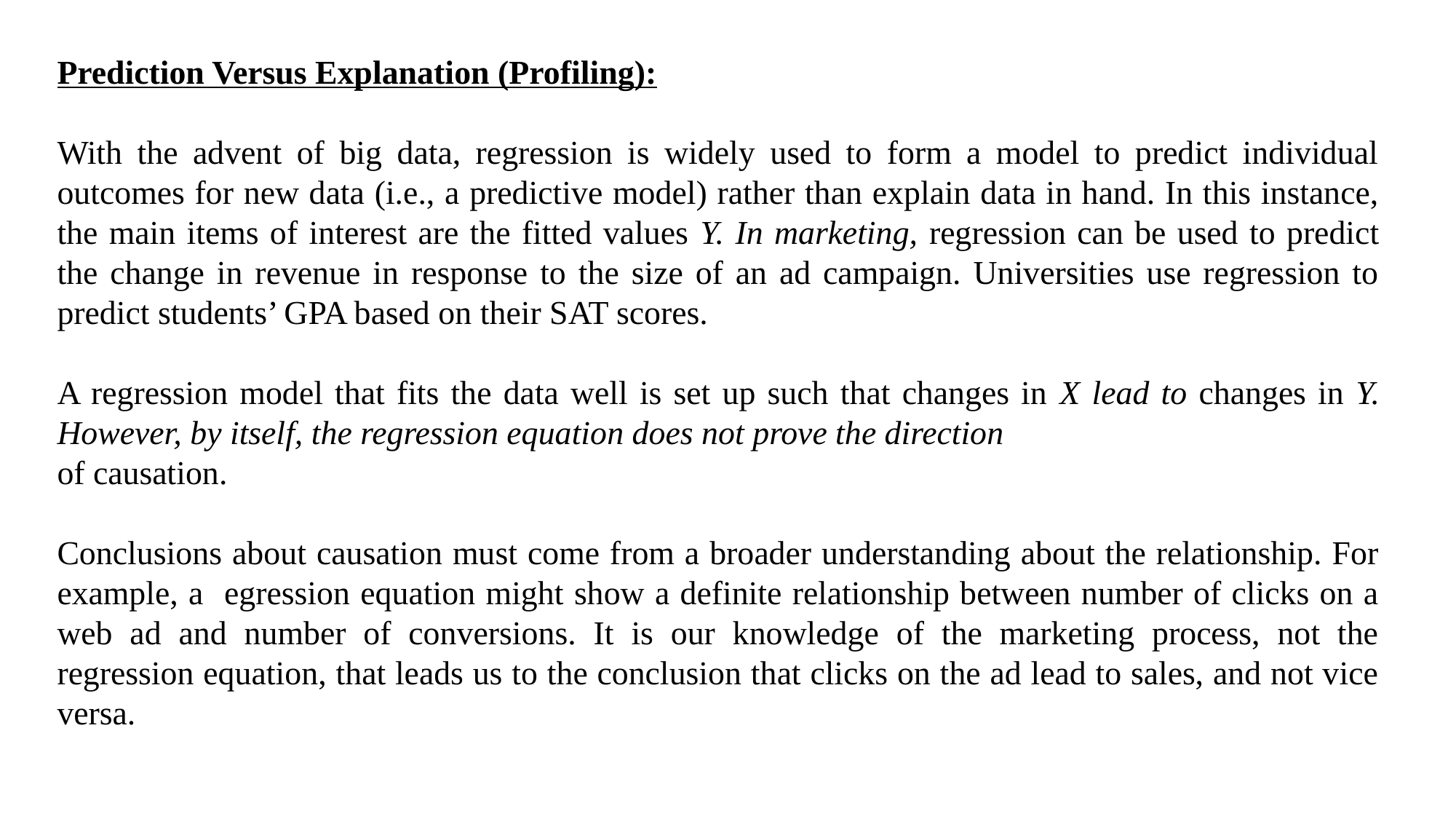

Prediction Versus Explanation (Profiling):

With the advent of big data, regression is widely used to form a model to predict individual outcomes for new data (i.e., a predictive model) rather than explain data in hand. In this instance, the main items of interest are the fitted values Y. In marketing, regression can be used to predict the change in revenue in response to the size of an ad campaign. Universities use regression to predict students’ GPA based on their SAT scores.

A regression model that fits the data well is set up such that changes in X lead to changes in Y. However, by itself, the regression equation does not prove the direction
of causation.

Conclusions about causation must come from a broader understanding about the relationship. For example, a  egression equation might show a definite relationship between number of clicks on a web ad and number of conversions. It is our knowledge of the marketing process, not the regression equation, that leads us to the conclusion that clicks on the ad lead to sales, and not vice versa.